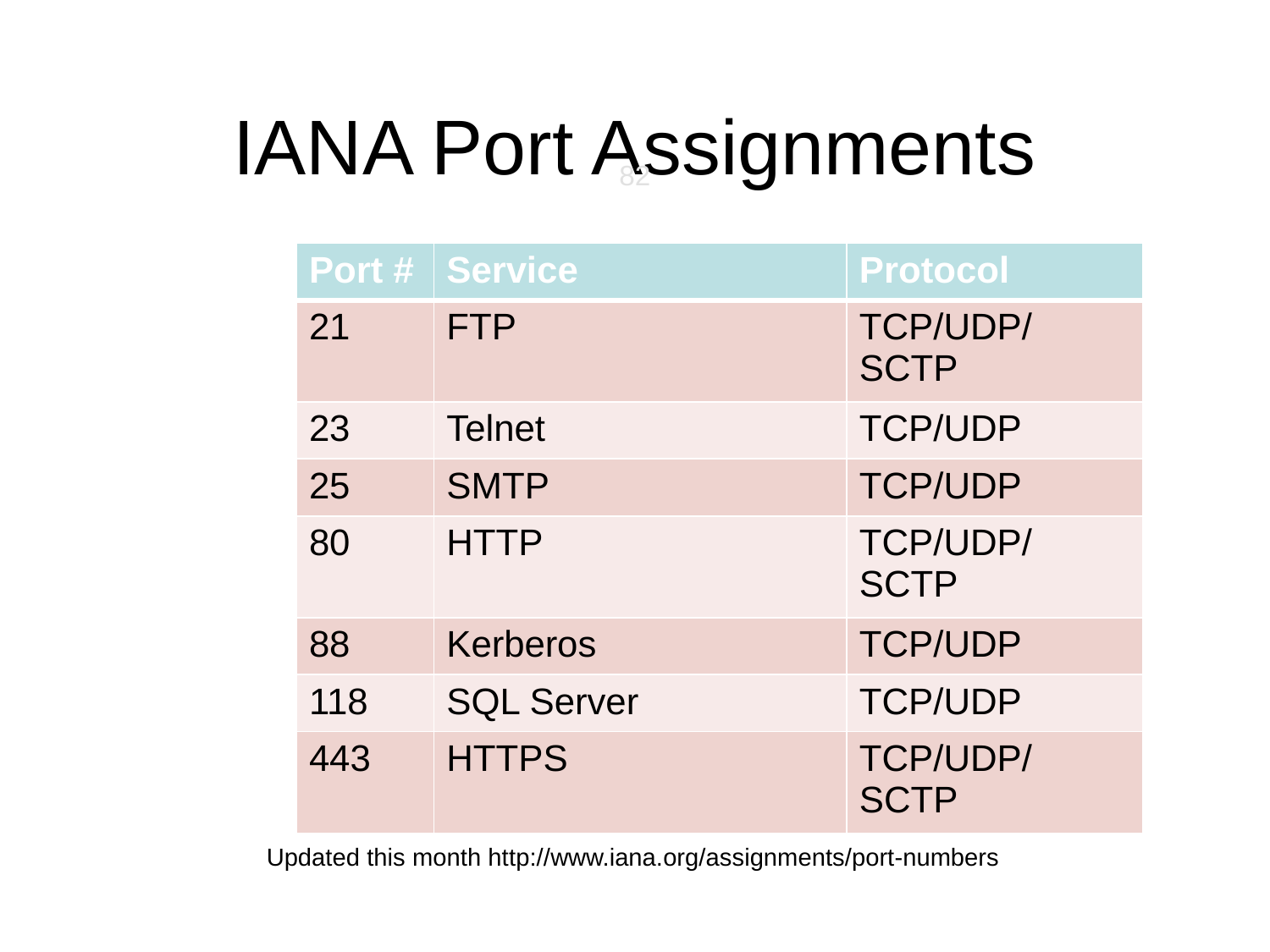

IANA Port Assignments
82
| Port # | Service | Protocol |
| --- | --- | --- |
| 21 | FTP | TCP/UDP/SCTP |
| 23 | Telnet | TCP/UDP |
| 25 | SMTP | TCP/UDP |
| 80 | HTTP | TCP/UDP/SCTP |
| 88 | Kerberos | TCP/UDP |
| 118 | SQL Server | TCP/UDP |
| 443 | HTTPS | TCP/UDP/SCTP |
Updated this month http://www.iana.org/assignments/port-numbers
April 30, 2008
Copyright Mark Goetsch